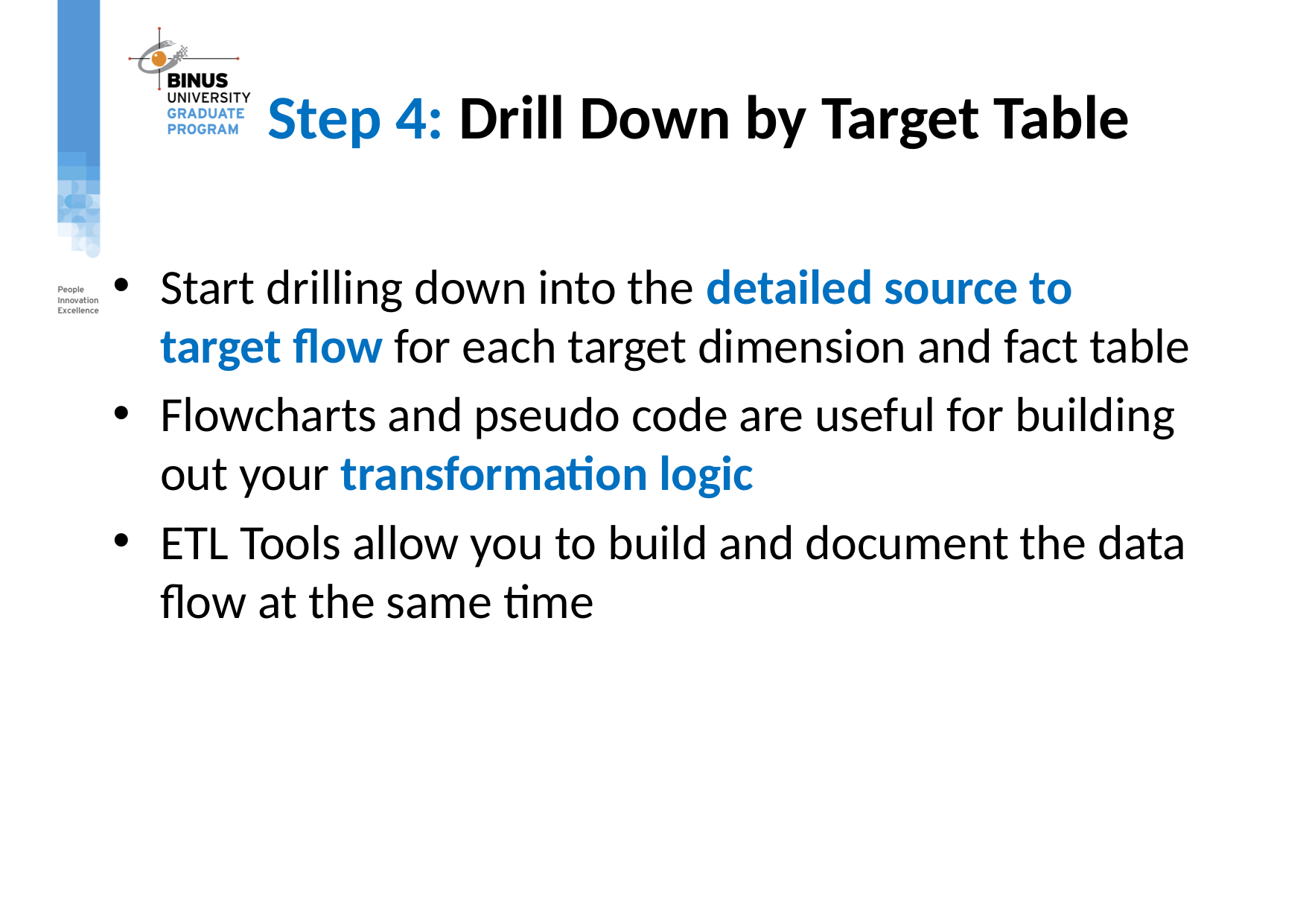

# Step 4: Drill Down by Target Table
Start drilling down into the detailed source to target flow for each target dimension and fact table
Flowcharts and pseudo code are useful for building out your transformation logic
ETL Tools allow you to build and document the data flow at the same time